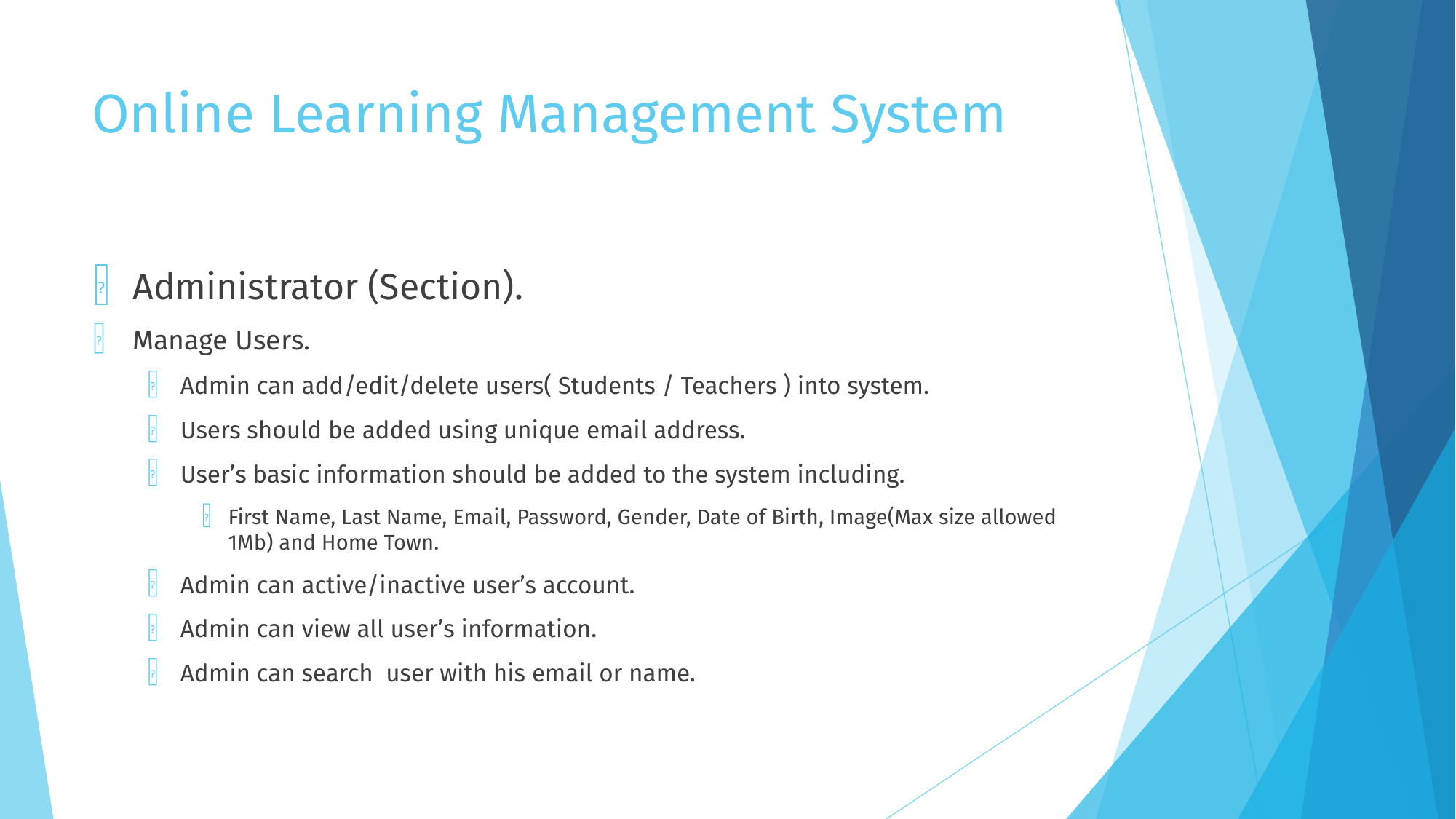

# Online Learning Management System
Administrator (Section).
Manage Users.
Admin can add/edit/delete users( Students / Teachers ) into system.
Users should be added using unique email address.
User’s basic information should be added to the system including.
First Name, Last Name, Email, Password, Gender, Date of Birth, Image(Max size allowed 1Mb) and Home Town.
Admin can active/inactive user’s account.
Admin can view all user’s information.
Admin can search  user with his email or name.